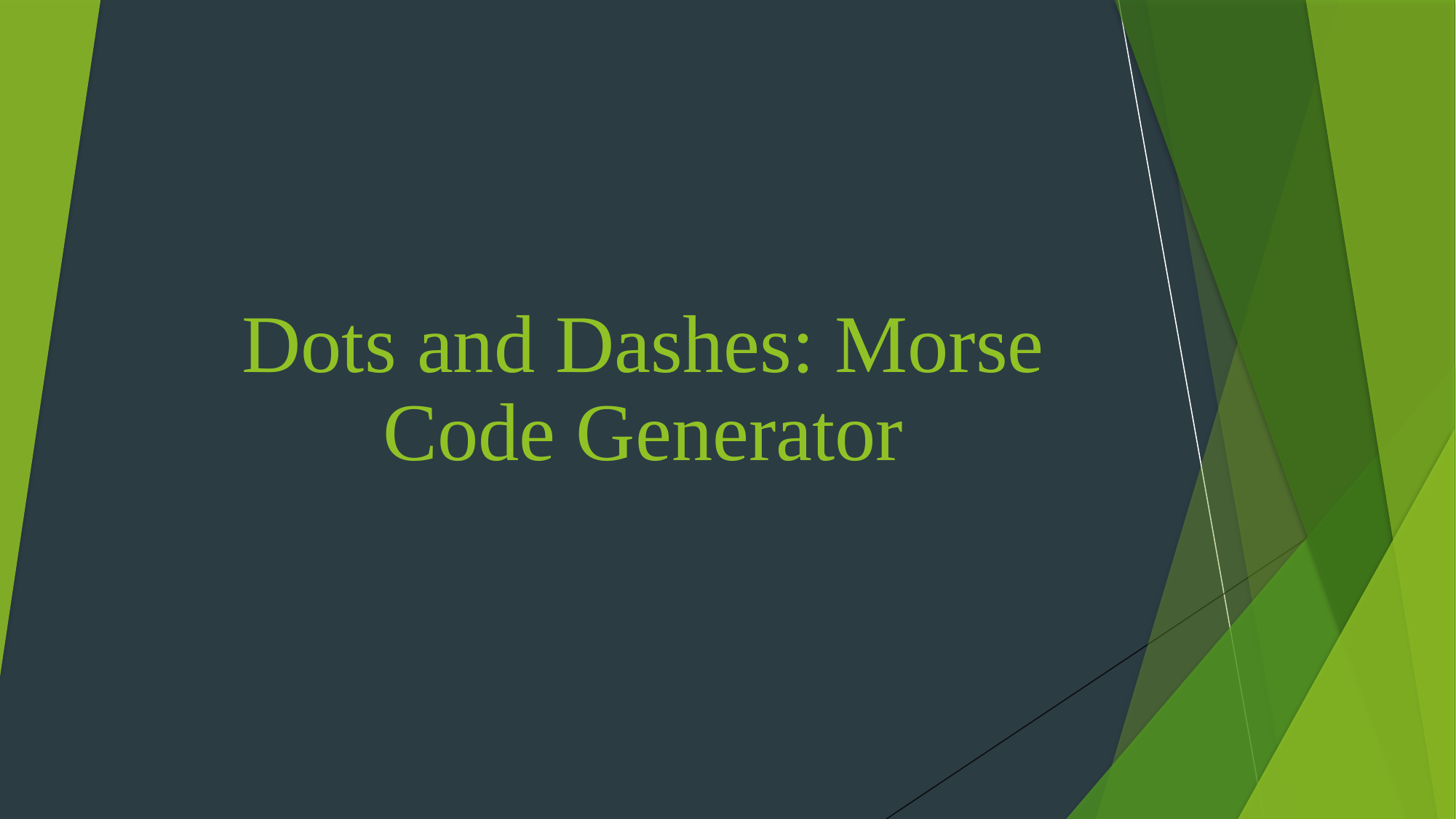

# Dots and Dashes: Morse Code Generator